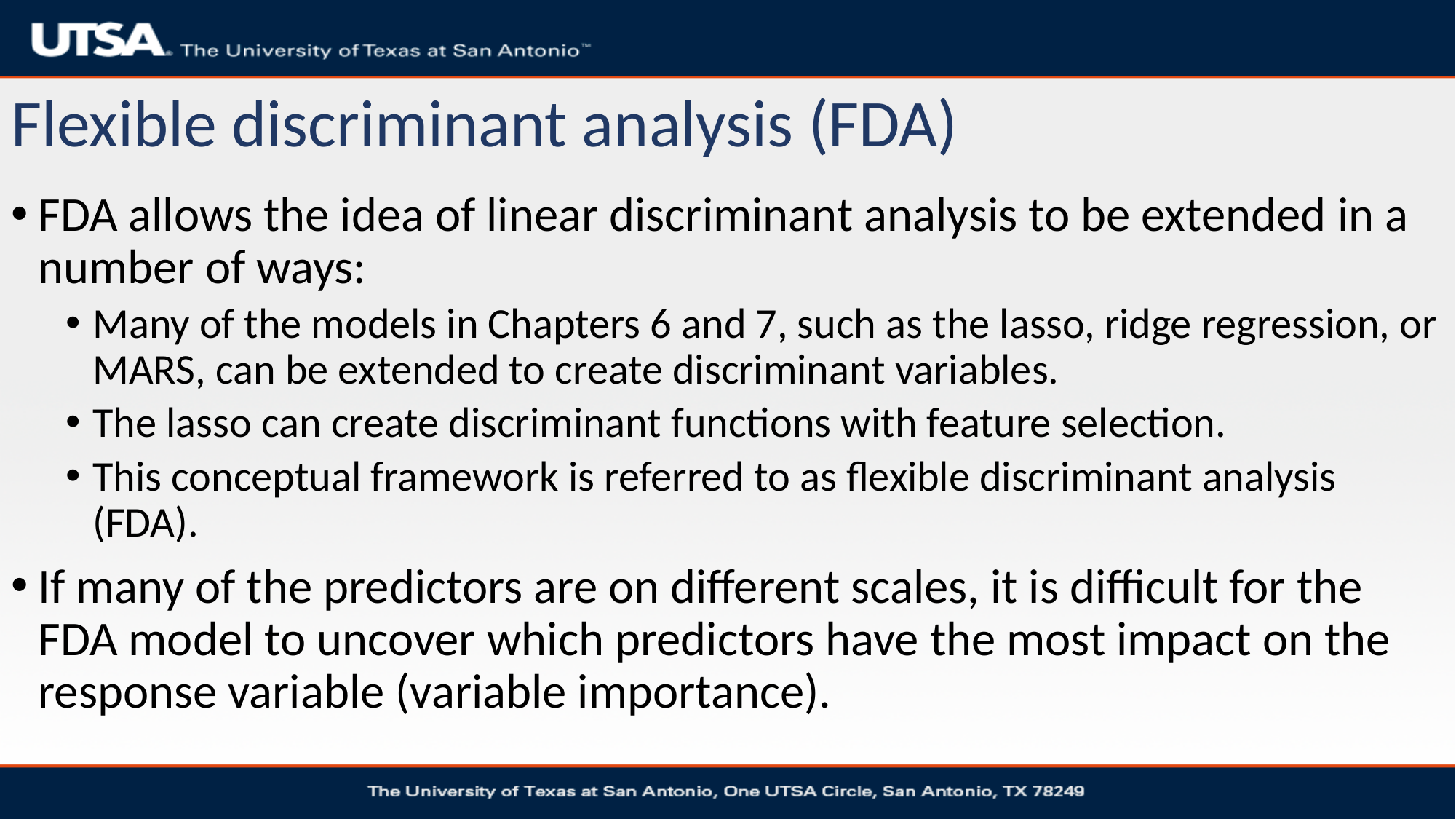

# Flexible discriminant analysis (FDA)
FDA allows the idea of linear discriminant analysis to be extended in a number of ways:
Many of the models in Chapters 6 and 7, such as the lasso, ridge regression, or MARS, can be extended to create discriminant variables.
The lasso can create discriminant functions with feature selection.
This conceptual framework is referred to as flexible discriminant analysis (FDA).
If many of the predictors are on different scales, it is difficult for the FDA model to uncover which predictors have the most impact on the response variable (variable importance).